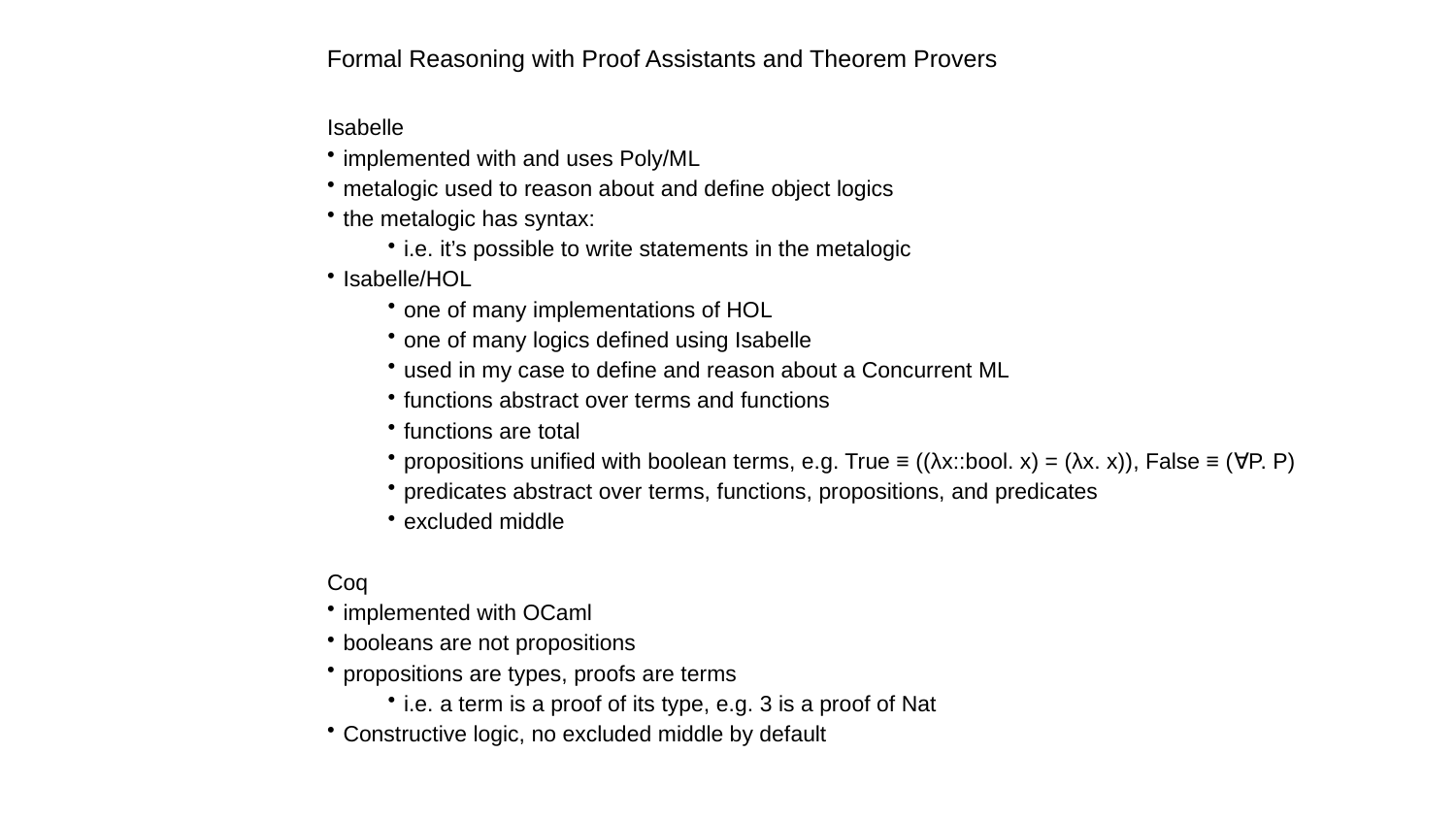

Formal Reasoning with Proof Assistants and Theorem Provers
Isabelle
implemented with and uses Poly/ML
metalogic used to reason about and define object logics
the metalogic has syntax:
i.e. it’s possible to write statements in the metalogic
Isabelle/HOL
one of many implementations of HOL
one of many logics defined using Isabelle
used in my case to define and reason about a Concurrent ML
functions abstract over terms and functions
functions are total
propositions unified with boolean terms, e.g. True ≡ ((λx::bool. x) = (λx. x)), False ≡ (∀P. P)
predicates abstract over terms, functions, propositions, and predicates
excluded middle

Coq
implemented with OCaml
booleans are not propositions
propositions are types, proofs are terms
i.e. a term is a proof of its type, e.g. 3 is a proof of Nat
Constructive logic, no excluded middle by default